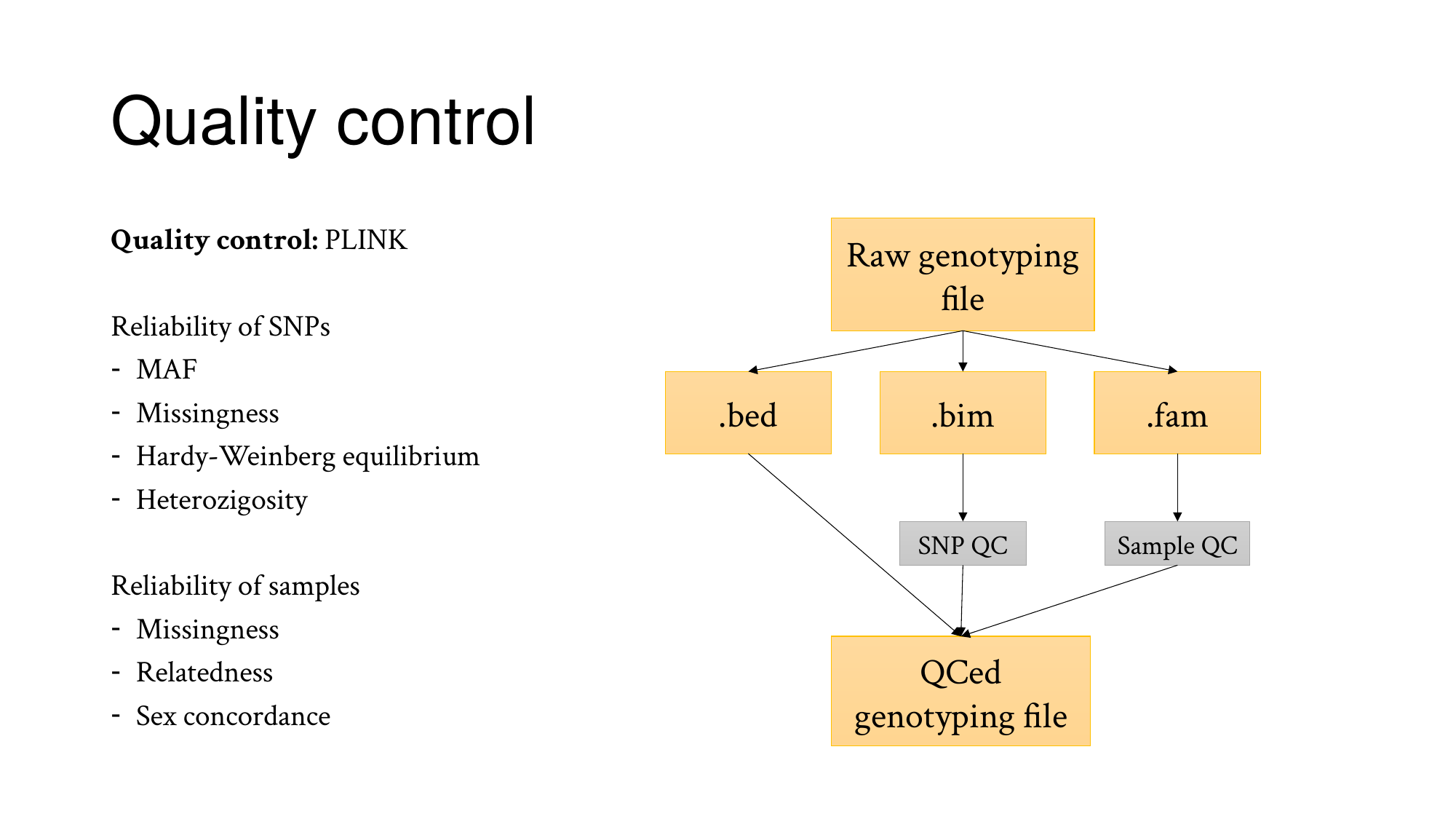

# Quality control
Quality control: PLINK

Reliability of SNPs
MAF
Missingness
Hardy-Weinberg equilibrium
Heterozigosity

Reliability of samples
Missingness
Relatedness
Sex concordance

Raw genotyping file
.fam
.bim
.bed
SNP QC
Sample QC
QCed genotyping file